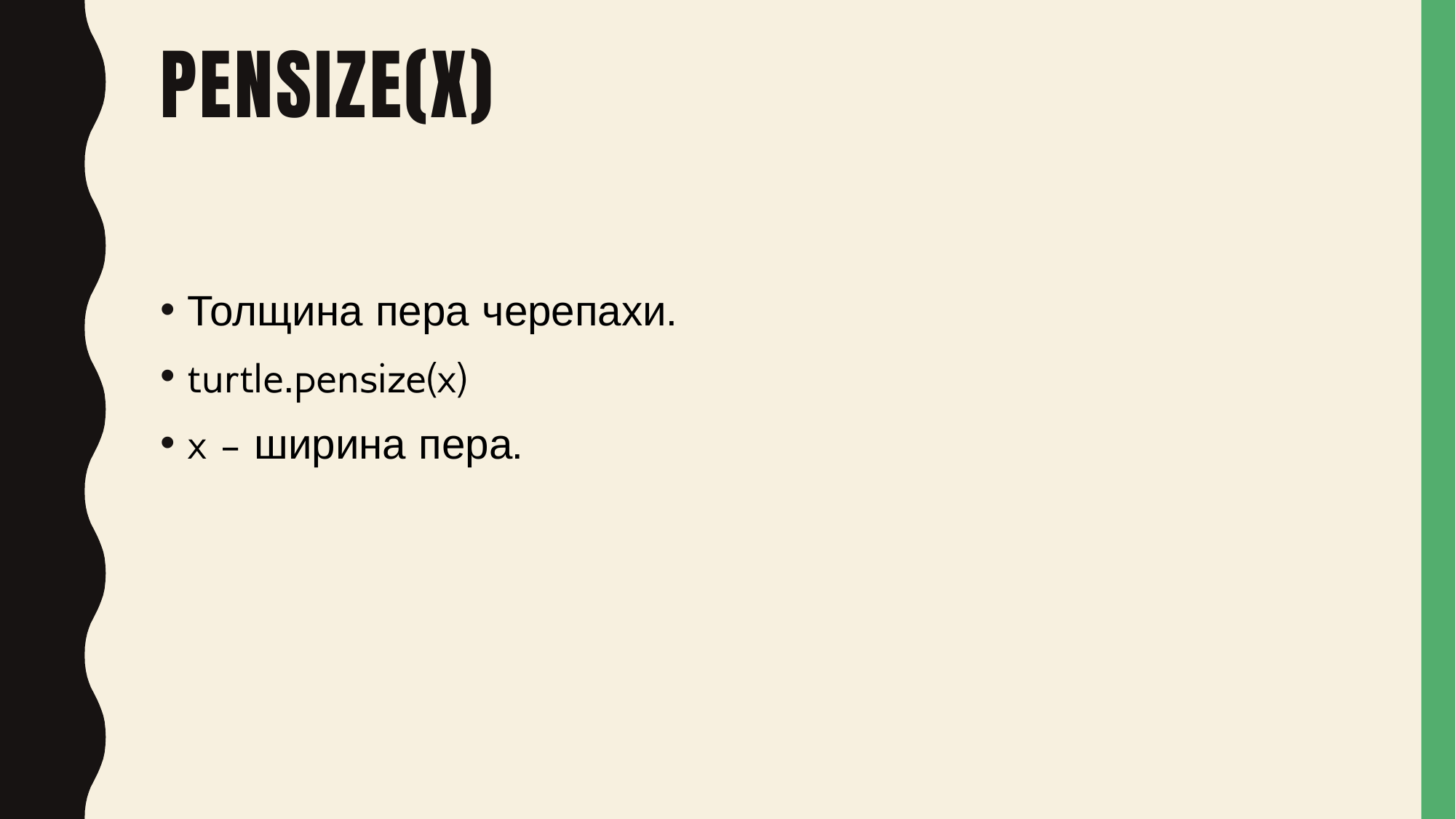

# pensize(x)
Толщина пера черепахи.
turtle.pensize(x)
x – ширина пера.